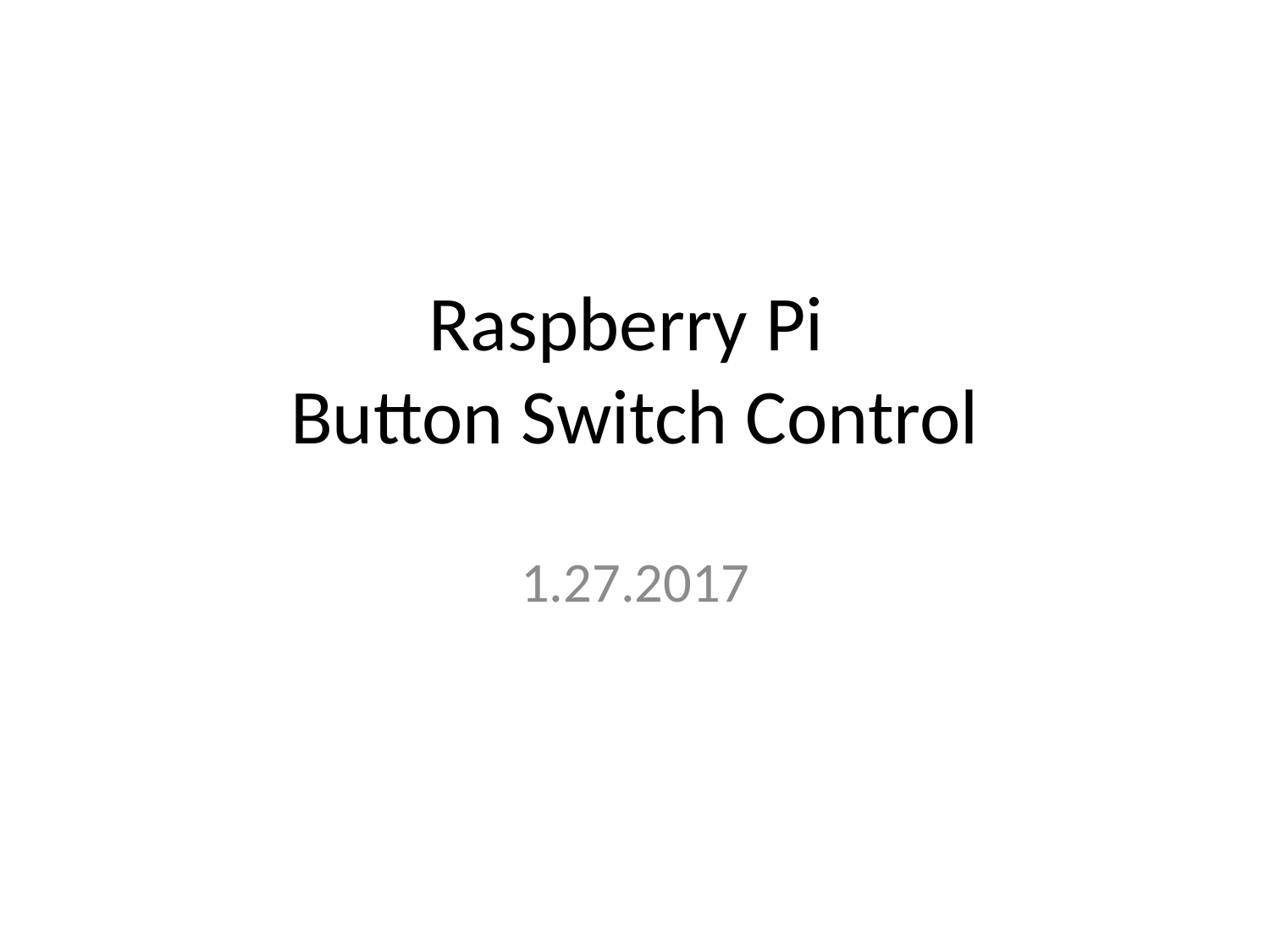

# Raspberry Pi Button Switch Control
1.27.2017